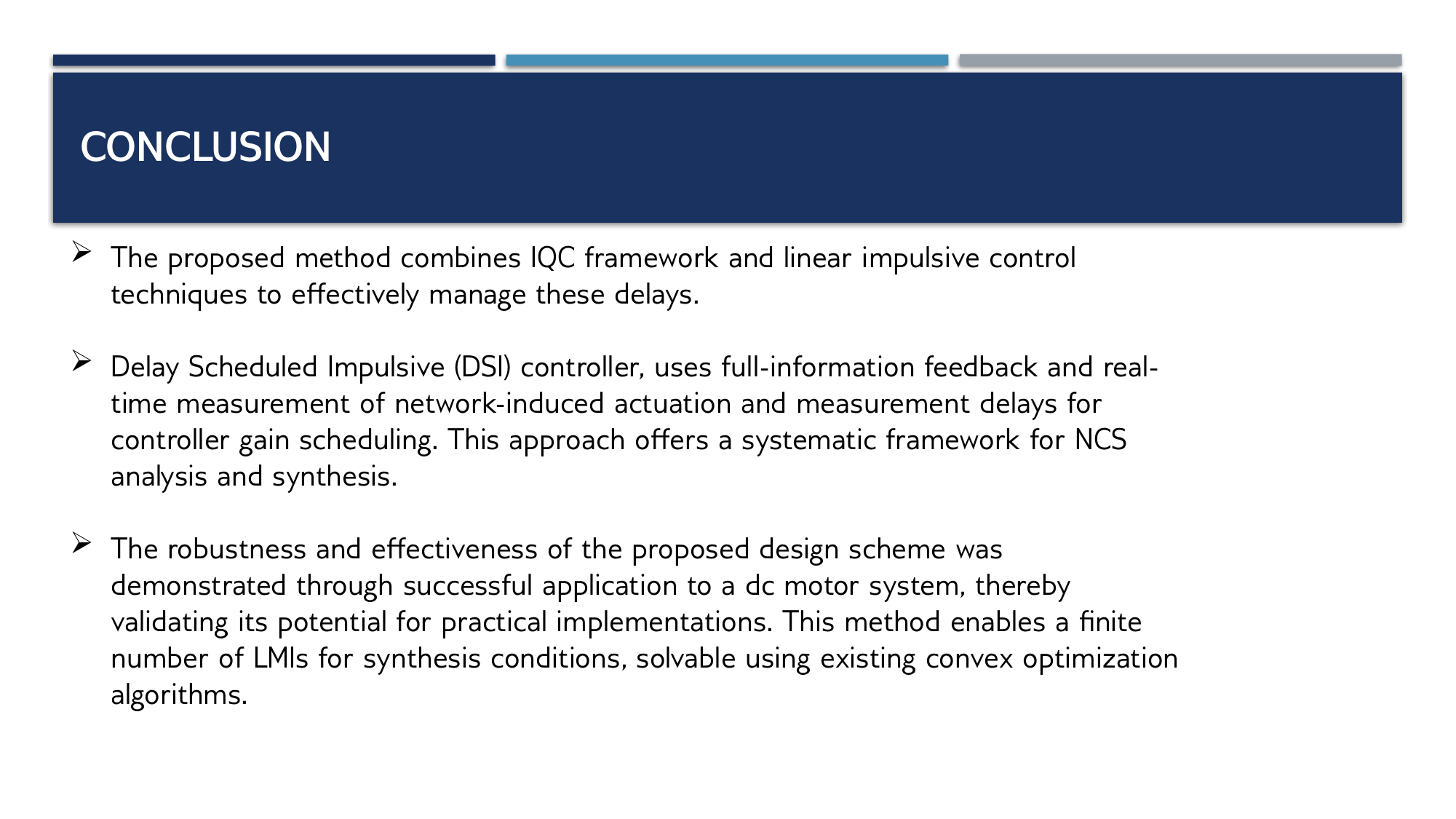

# Conclusion
The proposed method combines IQC framework and linear impulsive control techniques to effectively manage these delays.

Delay Scheduled Impulsive (DSI) controller, uses full-information feedback and real-time measurement of network-induced actuation and measurement delays for controller gain scheduling. This approach offers a systematic framework for NCS analysis and synthesis.

The robustness and effectiveness of the proposed design scheme was demonstrated through successful application to a dc motor system, thereby validating its potential for practical implementations. This method enables a finite number of LMIs for synthesis conditions, solvable using existing convex optimization algorithms.